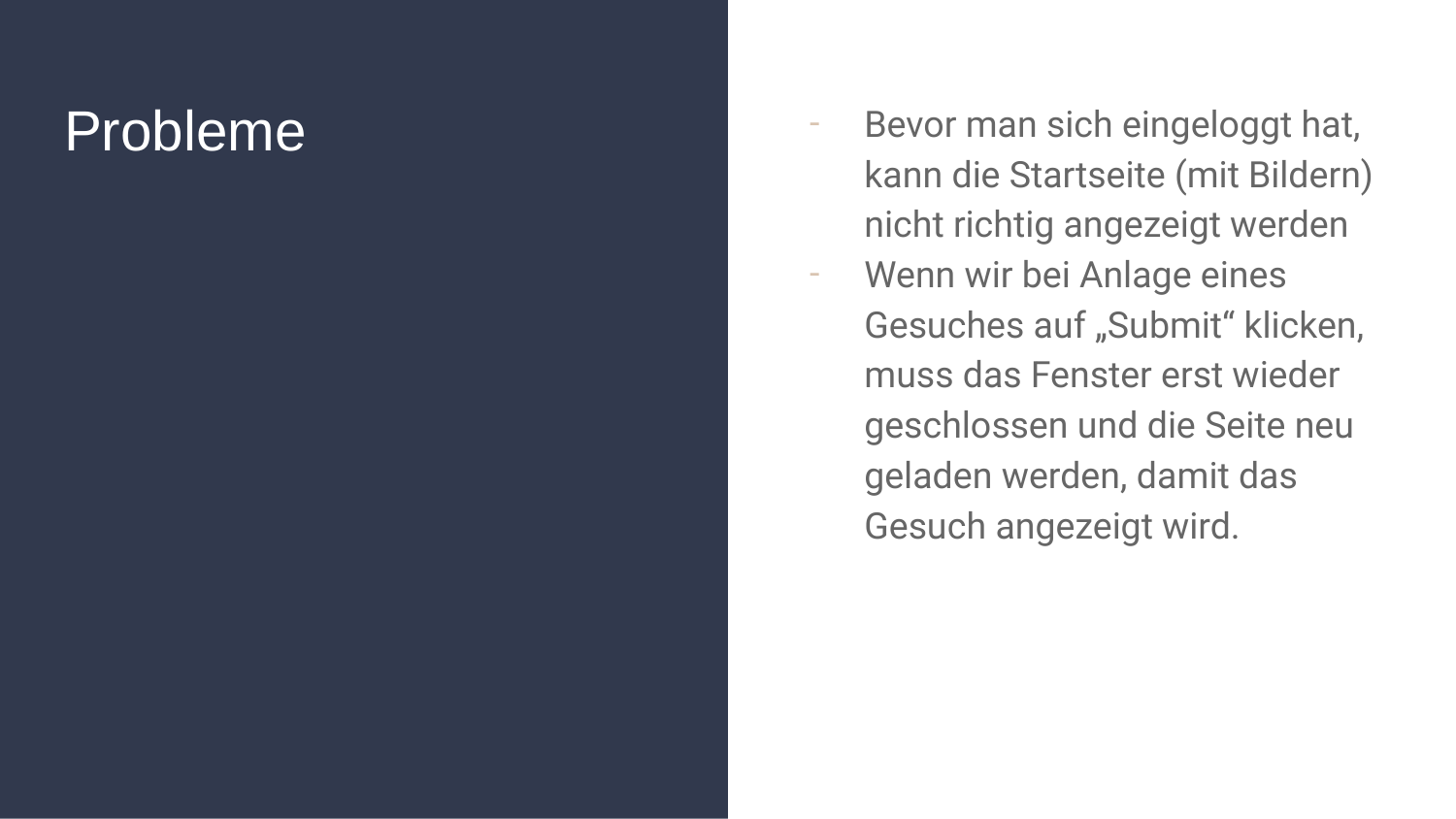

# Probleme
Bevor man sich eingeloggt hat, kann die Startseite (mit Bildern) nicht richtig angezeigt werden
Wenn wir bei Anlage eines Gesuches auf „Submit“ klicken, muss das Fenster erst wieder geschlossen und die Seite neu geladen werden, damit das Gesuch angezeigt wird.